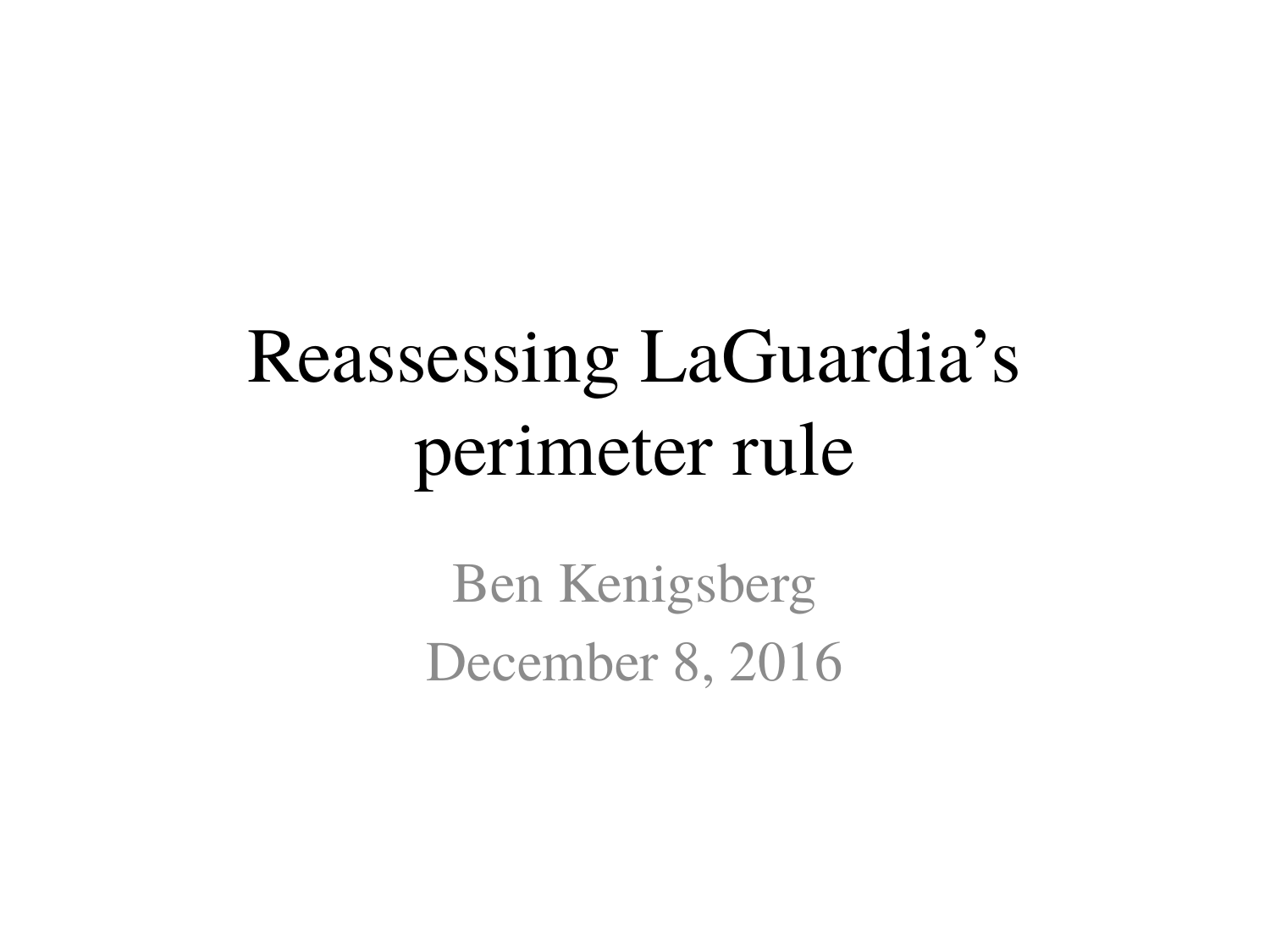

# Reassessing LaGuardia’s perimeter rule
Ben Kenigsberg
December 8, 2016